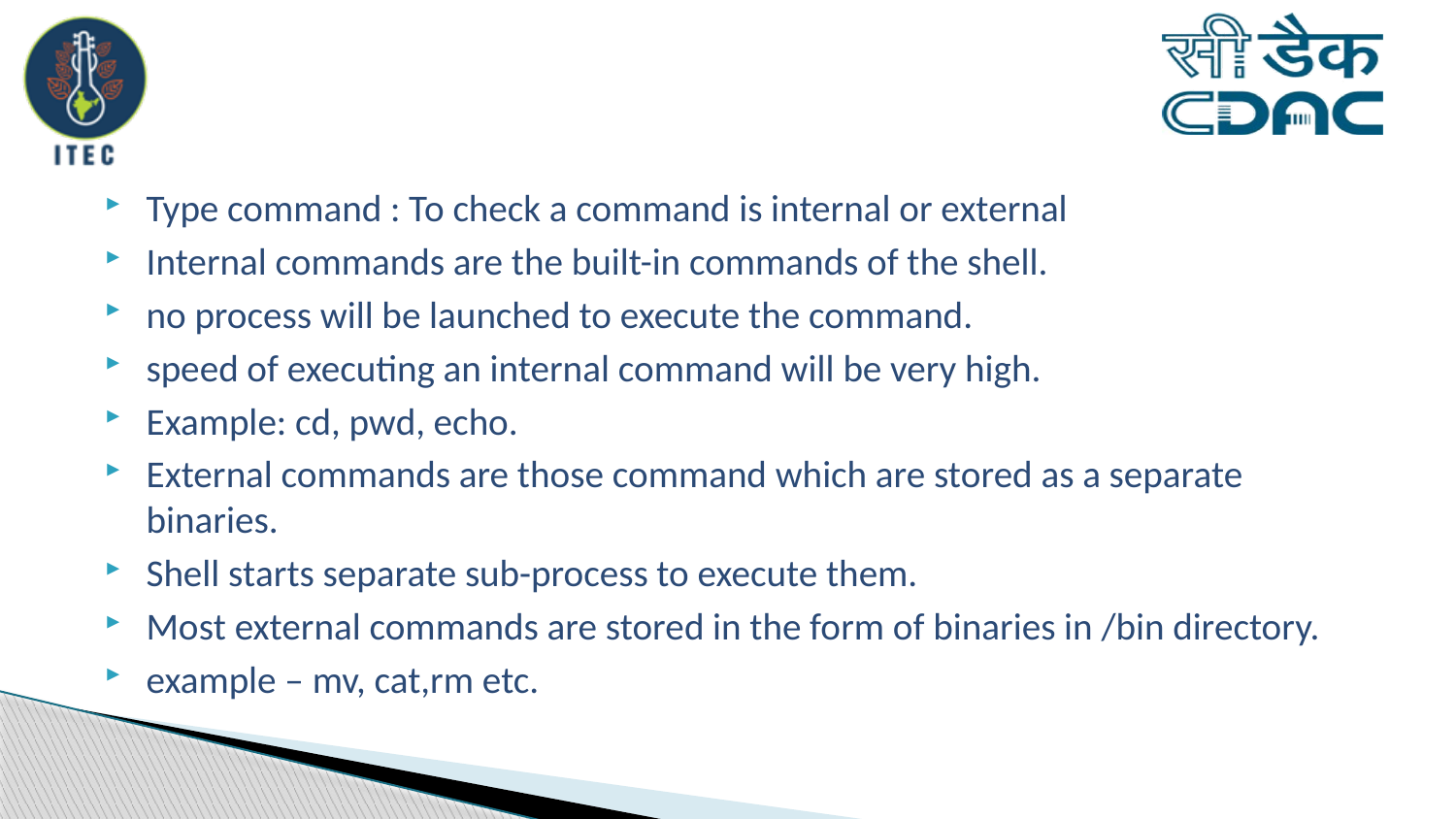

#
Type command : To check a command is internal or external
Internal commands are the built-in commands of the shell.
no process will be launched to execute the command.
speed of executing an internal command will be very high.
Example: cd, pwd, echo.
External commands are those command which are stored as a separate binaries.
Shell starts separate sub-process to execute them.
Most external commands are stored in the form of binaries in /bin directory.
example – mv, cat,rm etc.